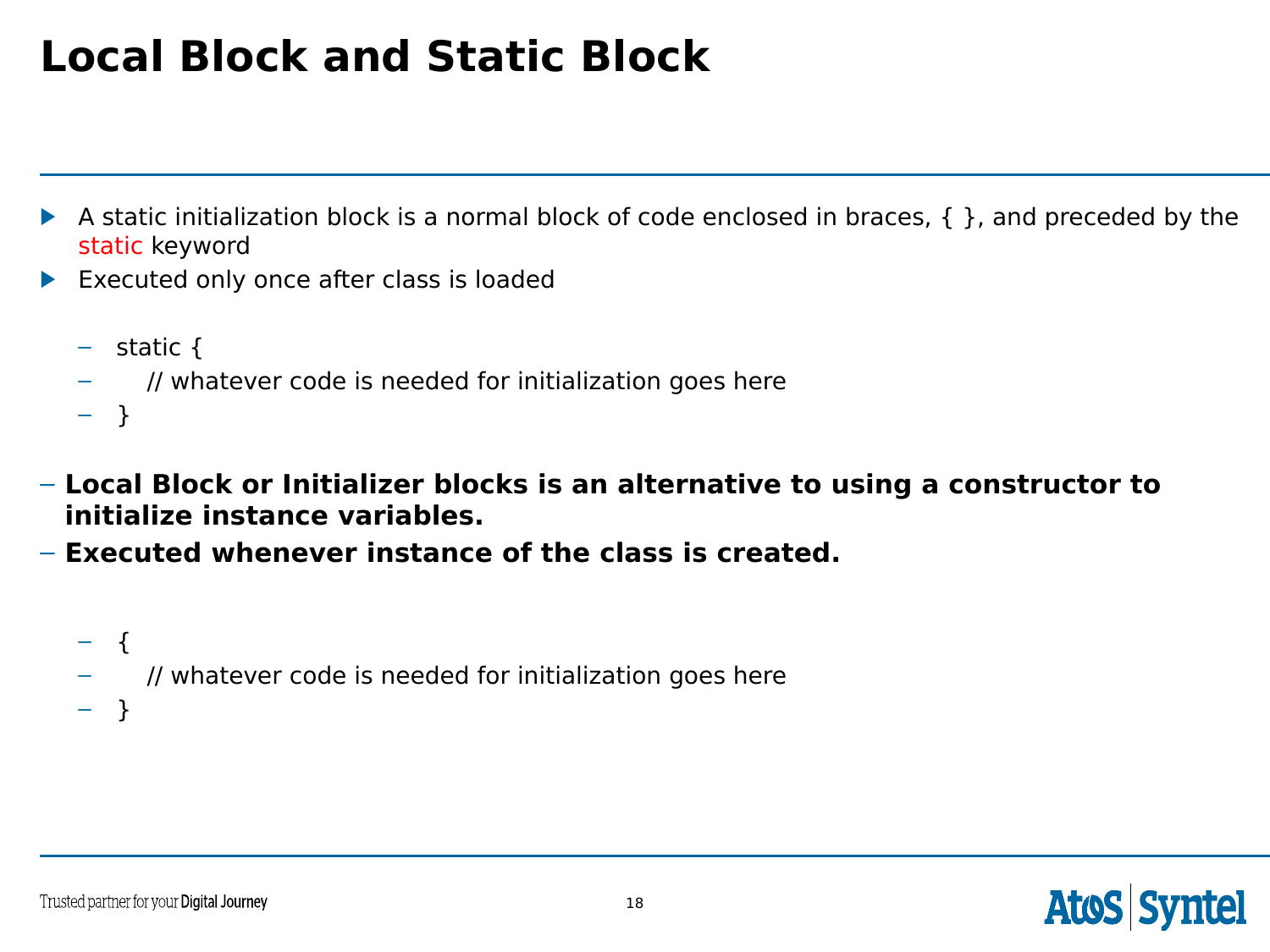

# Local Block and Static Block
A static initialization block is a normal block of code enclosed in braces, { }, and preceded by the static keyword
Executed only once after class is loaded

static {
    // whatever code is needed for initialization goes here
}

Local Block or Initializer blocks is an alternative to using a constructor to initialize instance variables.
Executed whenever instance of the class is created.

{
    // whatever code is needed for initialization goes here
}